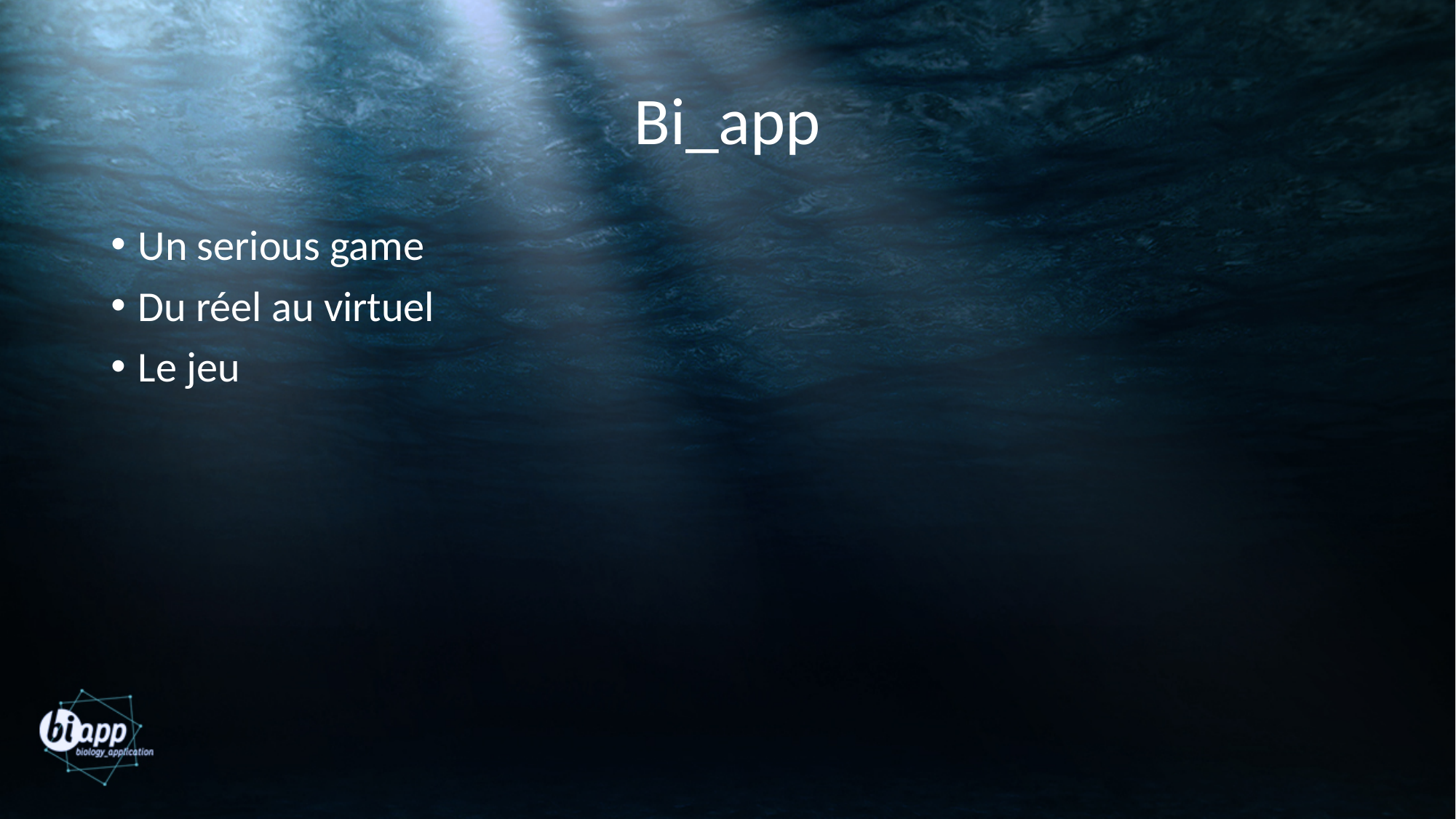

# Bi_app
Un serious game
Du réel au virtuel
Le jeu